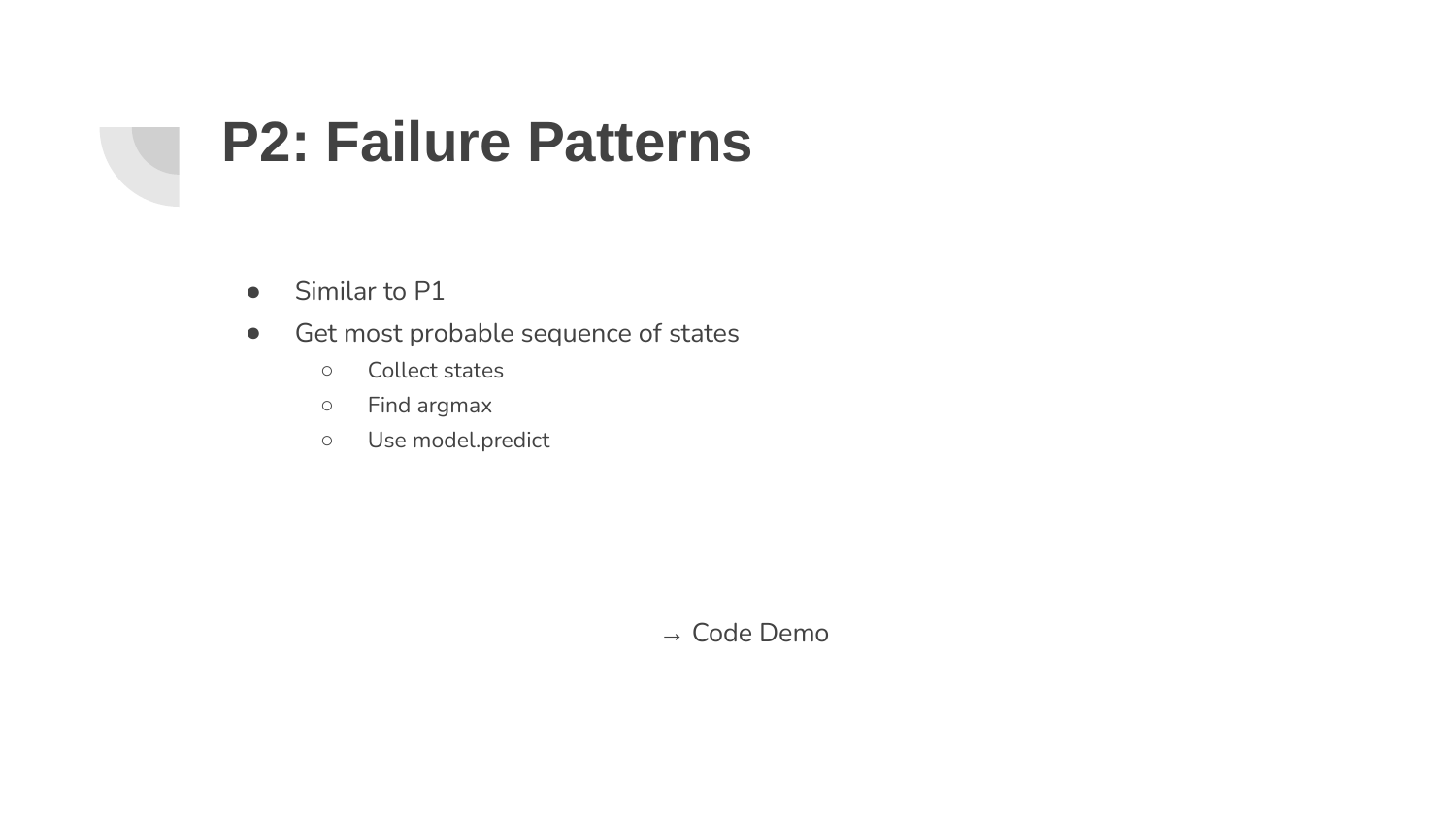

# P2: Failure Patterns
Similar to P1
Get most probable sequence of states
Collect states
Find argmax
Use model.predict

→ Code Demo